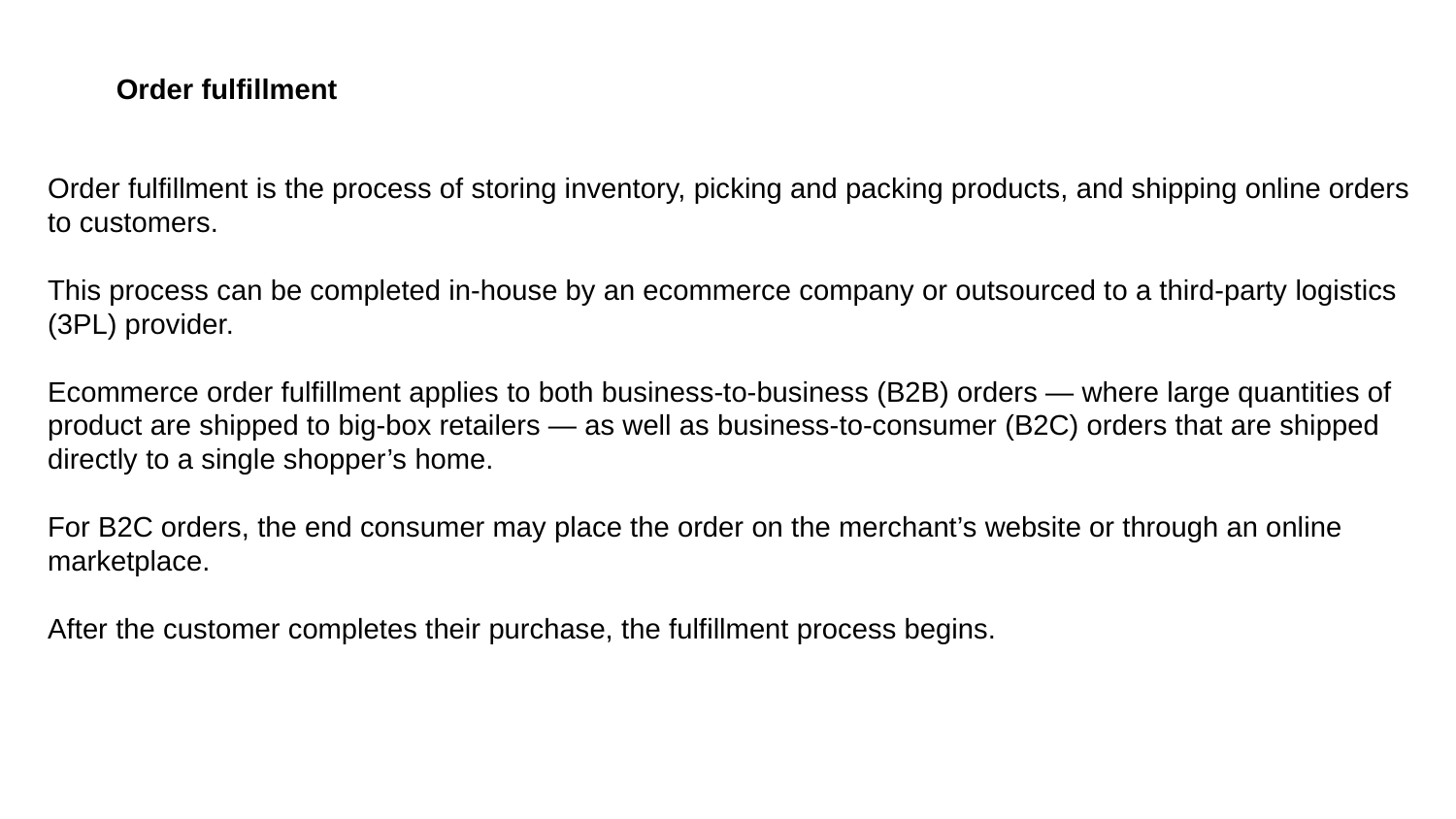

Order fulfillment
Order fulfillment is the process of storing inventory, picking and packing products, and shipping online orders to customers.

This process can be completed in-house by an ecommerce company or outsourced to a third-party logistics (3PL) provider.

Ecommerce order fulfillment applies to both business-to-business (B2B) orders — where large quantities of product are shipped to big-box retailers — as well as business-to-consumer (B2C) orders that are shipped directly to a single shopper’s home.

For B2C orders, the end consumer may place the order on the merchant’s website or through an online marketplace.

After the customer completes their purchase, the fulfillment process begins.